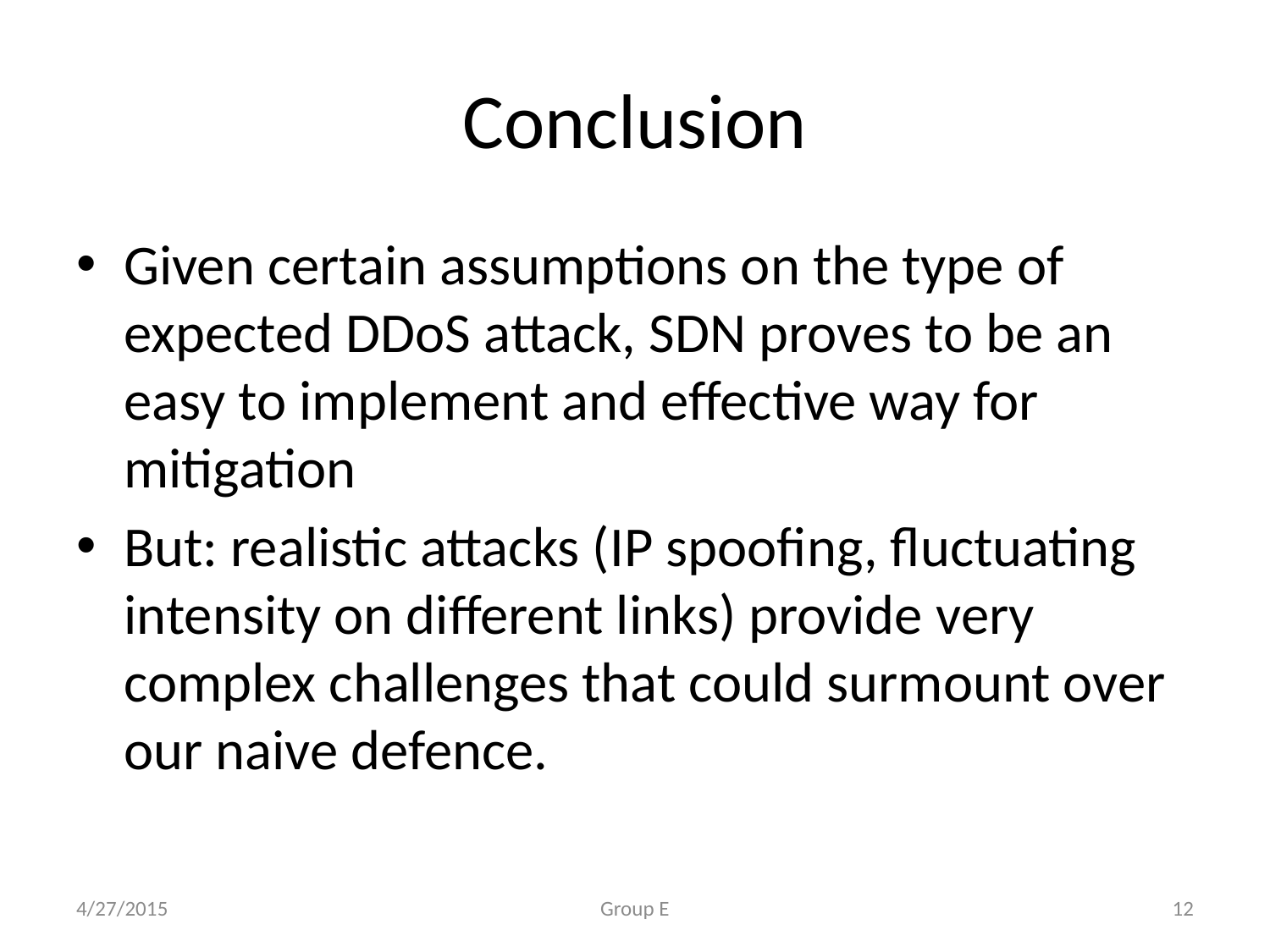

# Conclusion
Given certain assumptions on the type of expected DDoS attack, SDN proves to be an easy to implement and effective way for mitigation
But: realistic attacks (IP spoofing, fluctuating intensity on different links) provide very complex challenges that could surmount over our naive defence.
4/27/2015
Group E
12